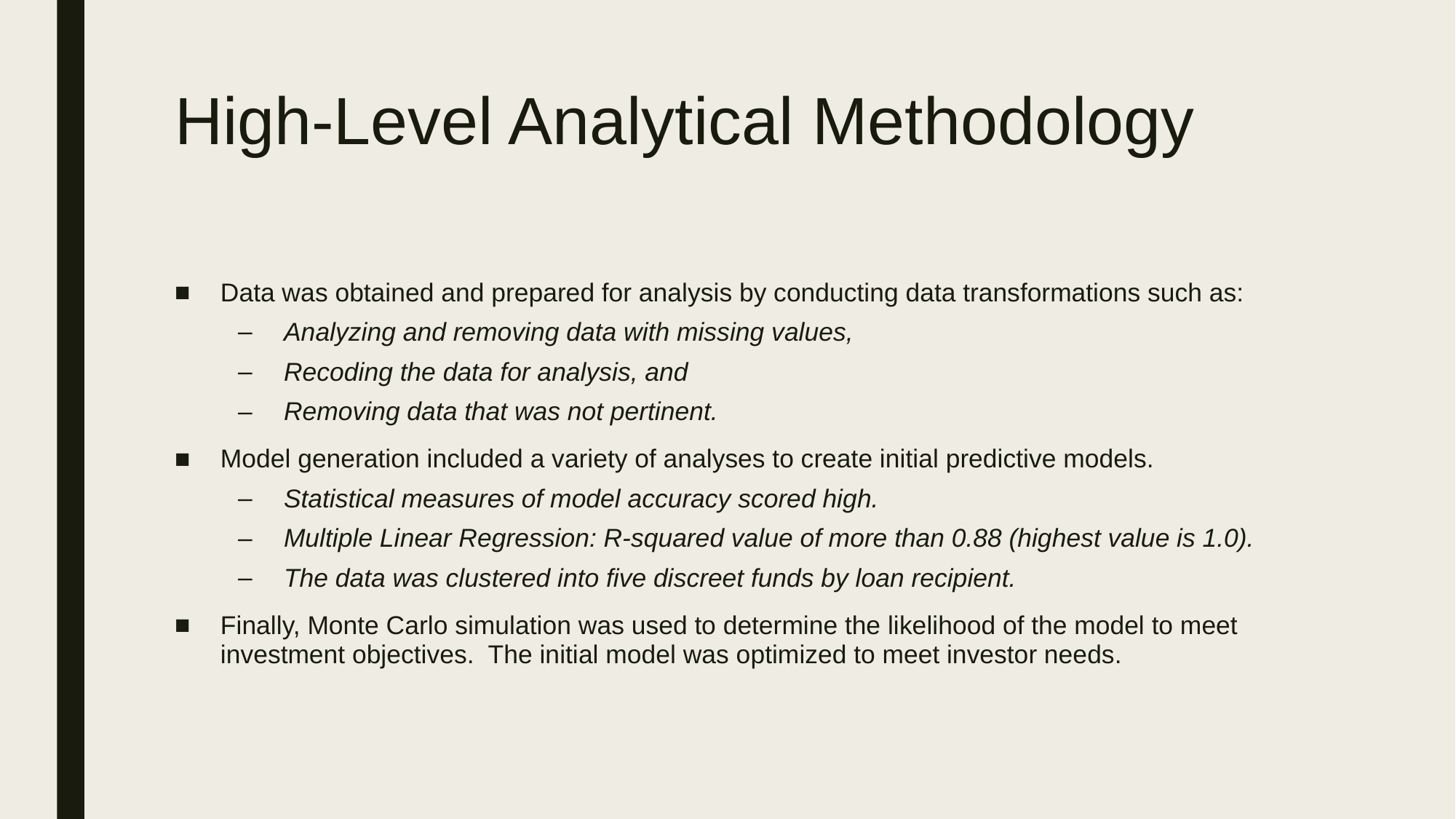

# High-Level Analytical Methodology
Data was obtained and prepared for analysis by conducting data transformations such as:
Analyzing and removing data with missing values,
Recoding the data for analysis, and
Removing data that was not pertinent.
Model generation included a variety of analyses to create initial predictive models.
Statistical measures of model accuracy scored high.
Multiple Linear Regression: R-squared value of more than 0.88 (highest value is 1.0).
The data was clustered into five discreet funds by loan recipient.
Finally, Monte Carlo simulation was used to determine the likelihood of the model to meet investment objectives.  The initial model was optimized to meet investor needs.